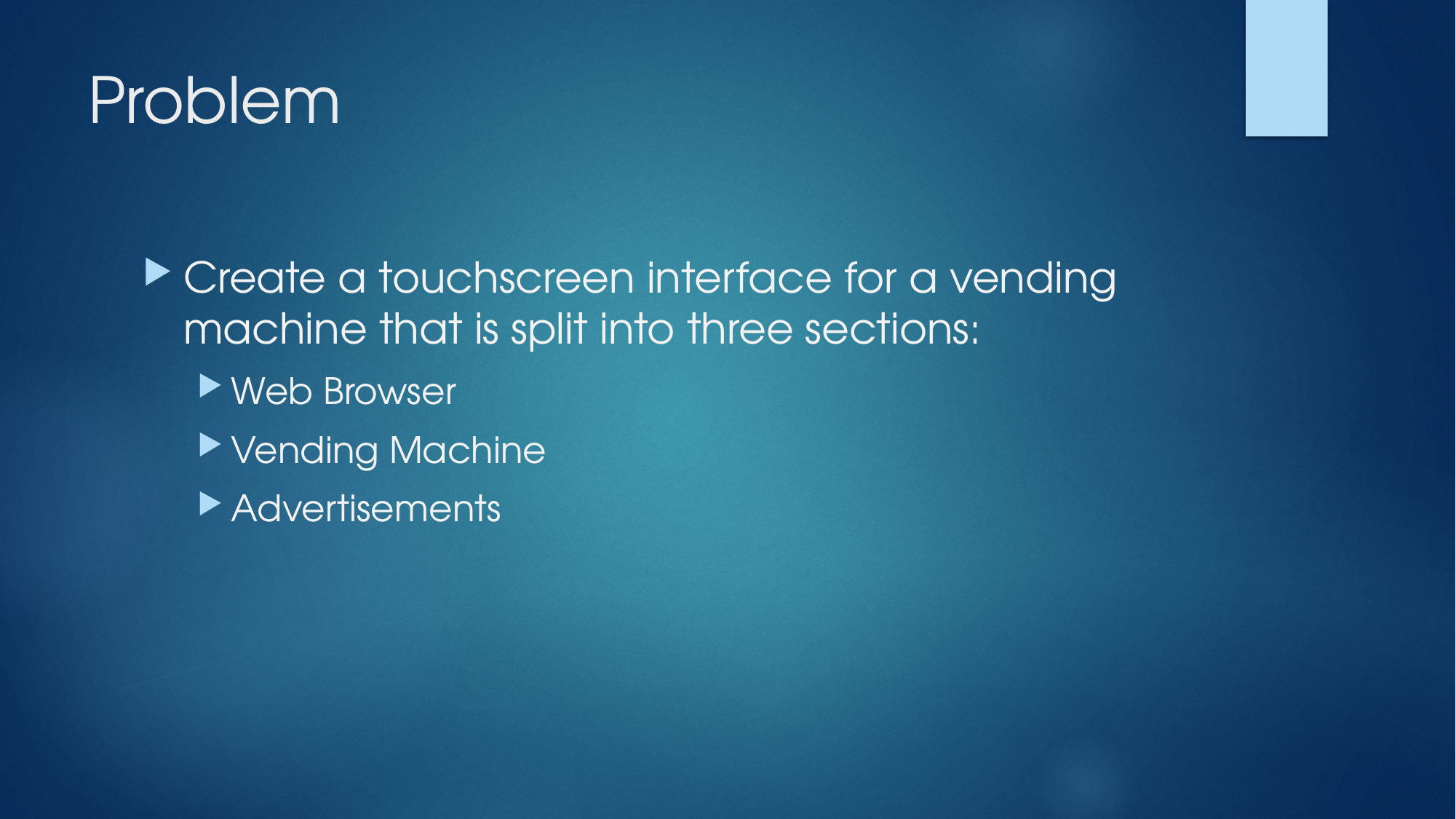

# Problem
Create a touchscreen interface for a vending machine that is split into three sections:
Web Browser
Vending Machine
Advertisements